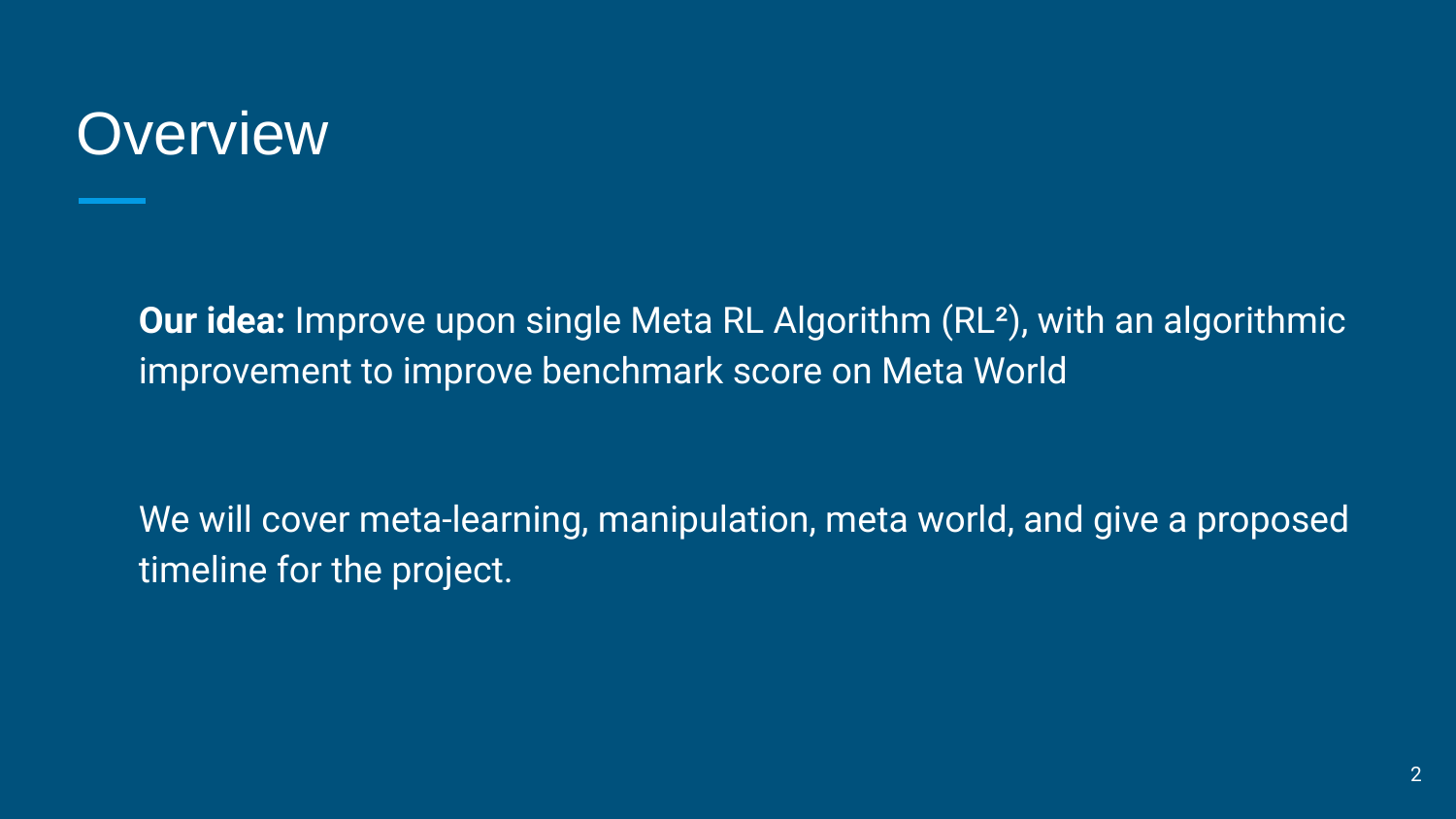

# Overview

Our idea: Improve upon single Meta RL Algorithm (RL²), with an algorithmic improvement to improve benchmark score on Meta World

We will cover meta-learning, manipulation, meta world, and give a proposed timeline for the project.
2